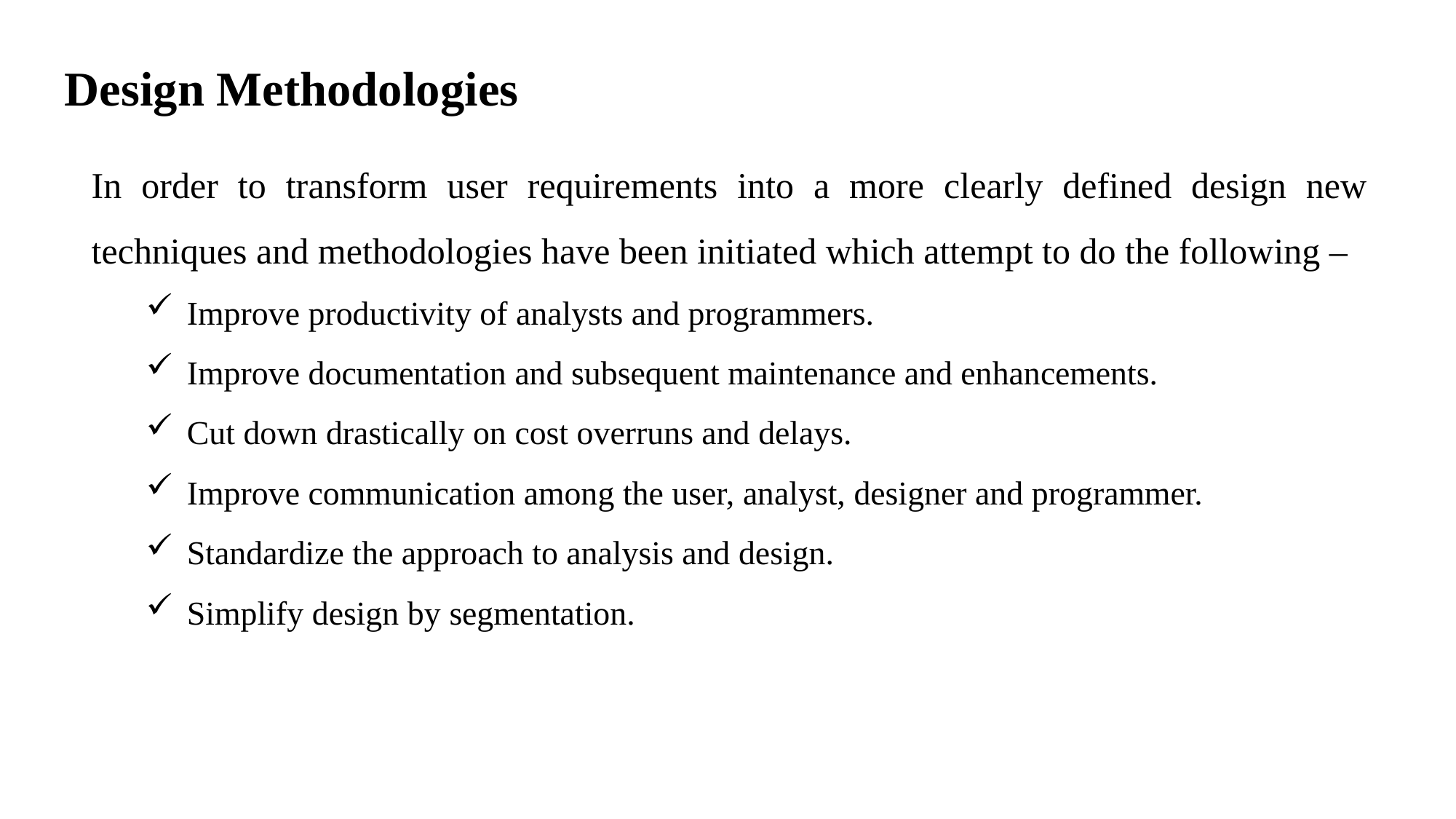

# Design Methodologies
In order to transform user requirements into a more clearly defined design new techniques and methodologies have been initiated which attempt to do the following –
Improve productivity of analysts and programmers.
Improve documentation and subsequent maintenance and enhancements.
Cut down drastically on cost overruns and delays.
Improve communication among the user, analyst, designer and programmer.
Standardize the approach to analysis and design.
Simplify design by segmentation.
12